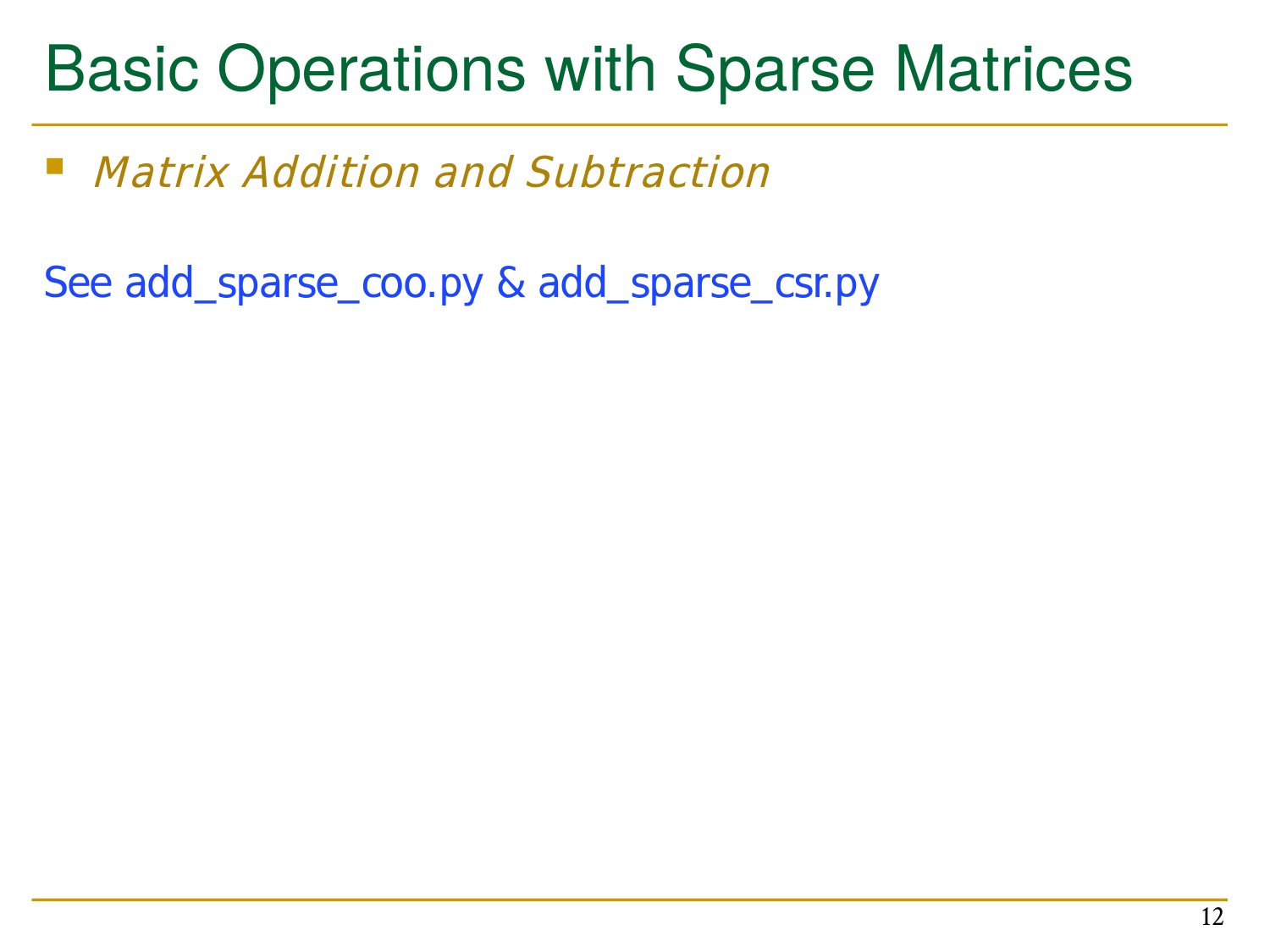

# Basic Operations with Sparse Matrices
Matrix Addition and Subtraction

See add_sparse_coo.py & add_sparse_csr.py
12